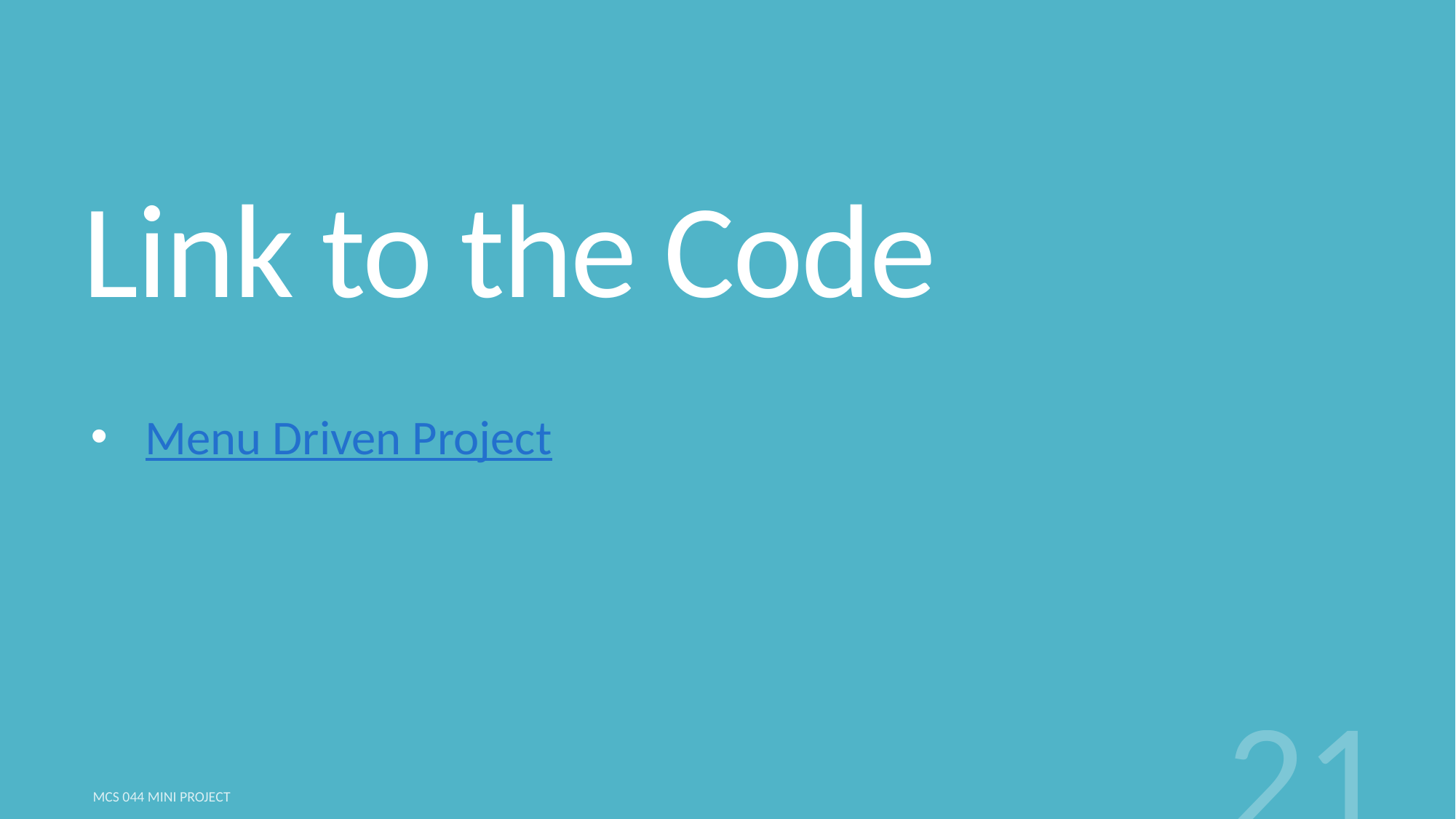

# Link to the Code
Menu Driven Project
21
MCS 044 Mini Project